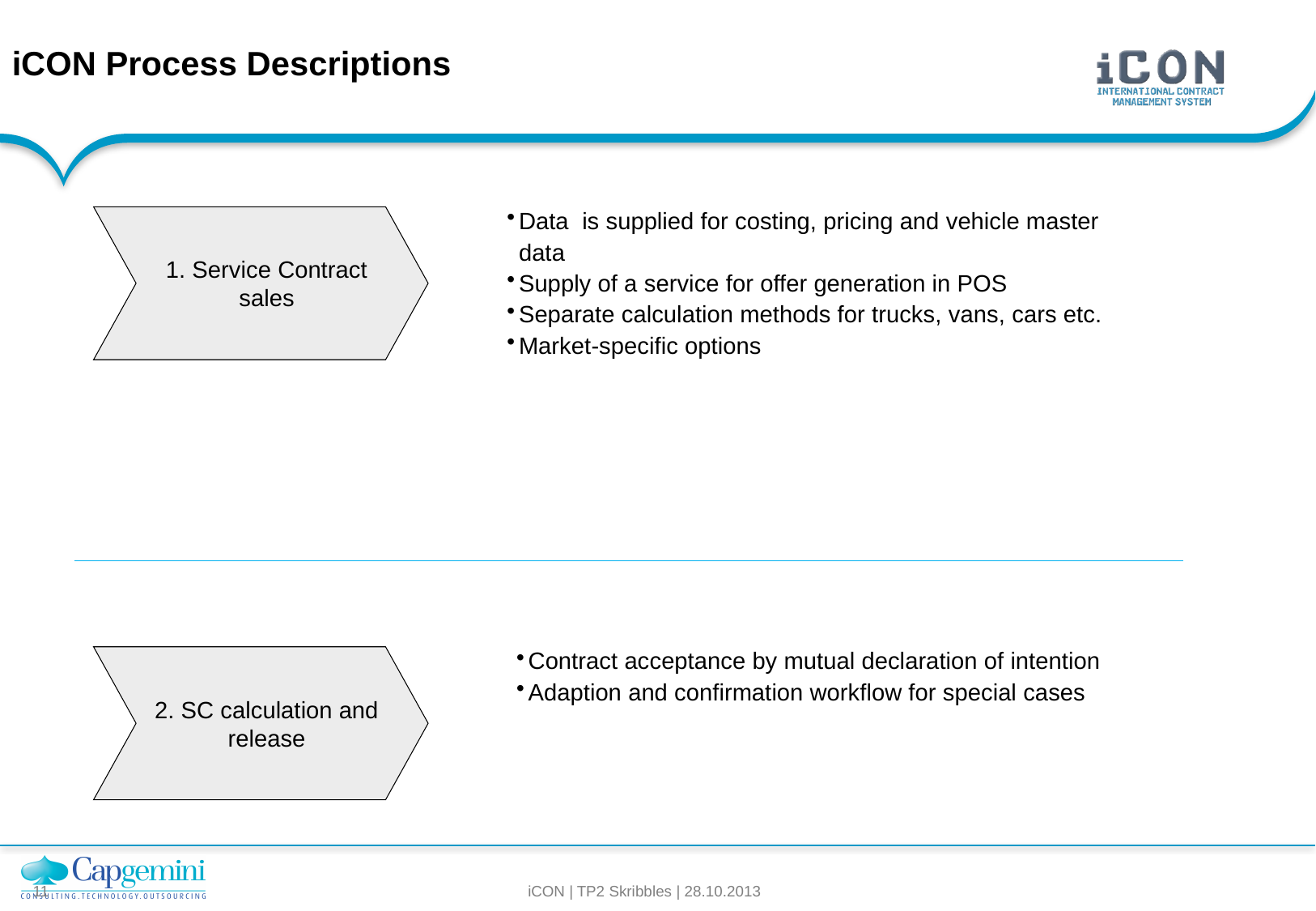

iCON Process Descriptions
Data  is supplied for costing, pricing and vehicle master data
Supply of a service for offer generation in POS
Separate calculation methods for trucks, vans, cars etc.
Market-specific options
1. Service Contract sales
Contract acceptance by mutual declaration of intention
Adaption and confirmation workflow for special cases
2. SC calculation and release

iCON | TP2 Skribbles | 28.10.2013
11